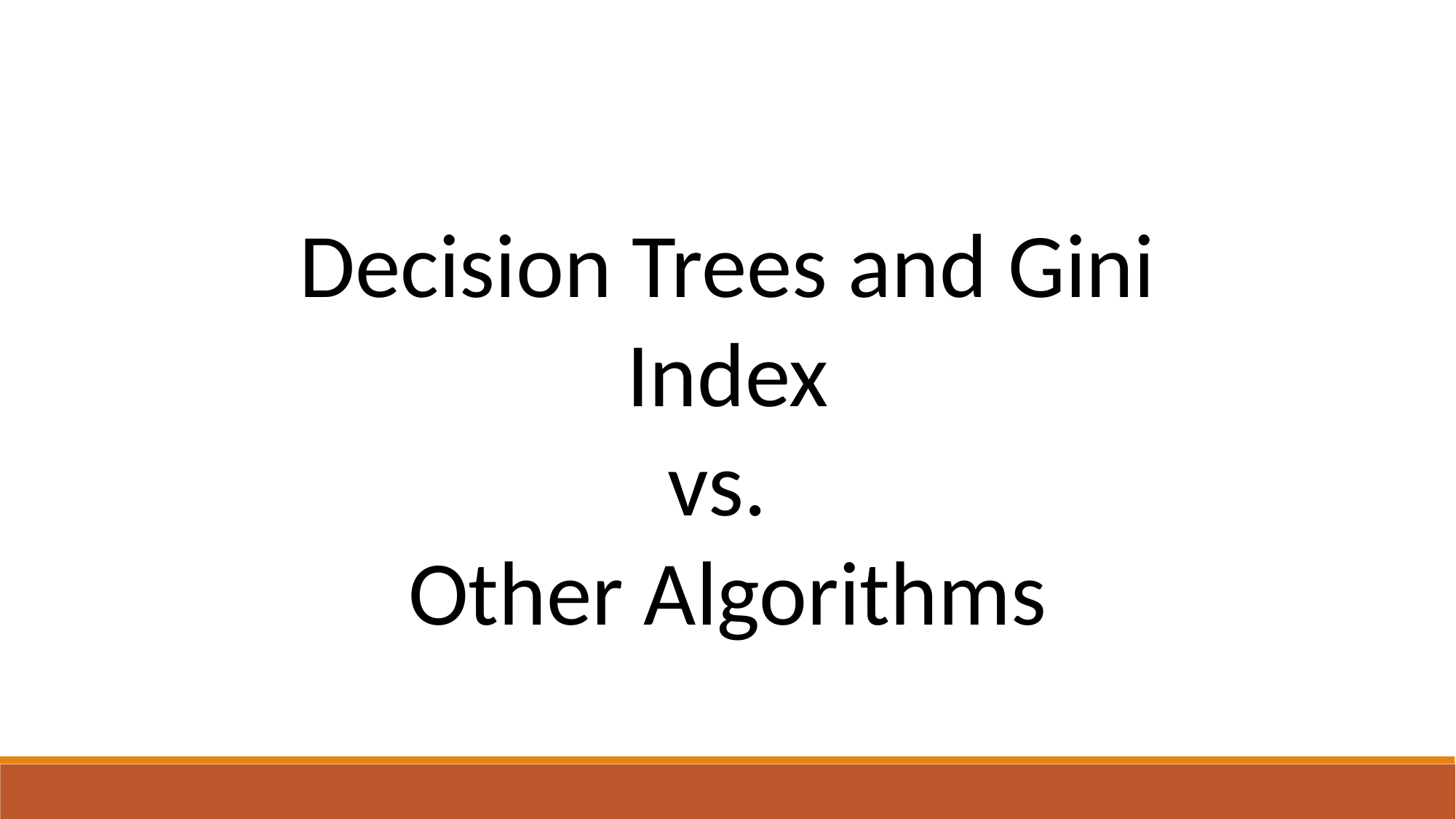

Decision Trees and Gini Index
vs.
Other Algorithms